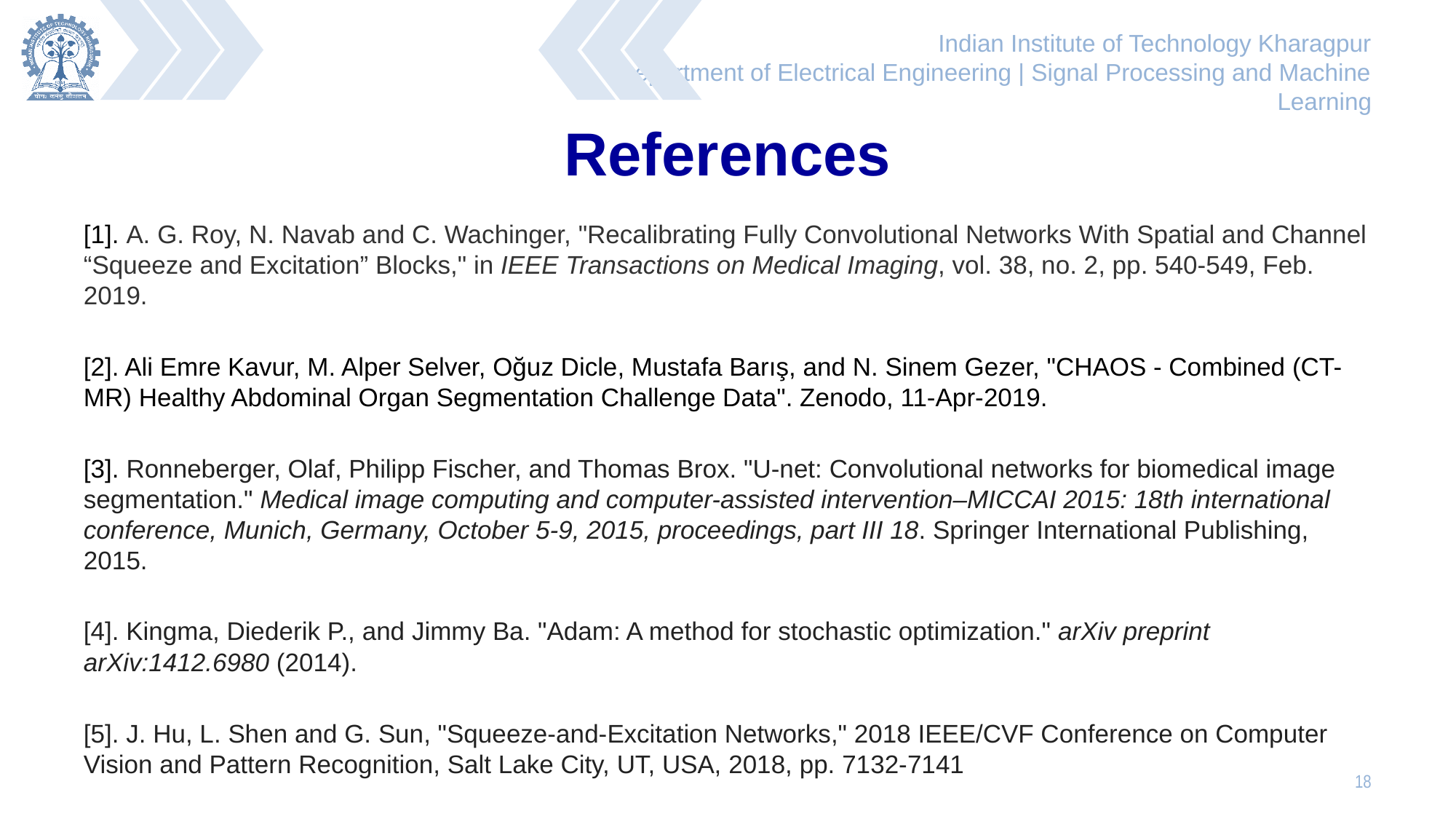

# References
[1]. A. G. Roy, N. Navab and C. Wachinger, "Recalibrating Fully Convolutional Networks With Spatial and Channel “Squeeze and Excitation” Blocks," in IEEE Transactions on Medical Imaging, vol. 38, no. 2, pp. 540-549, Feb. 2019.

[2]. Ali Emre Kavur, M. Alper Selver, Oğuz Dicle, Mustafa Barış, and N. Sinem Gezer, "CHAOS - Combined (CT-MR) Healthy Abdominal Organ Segmentation Challenge Data". Zenodo, 11-Apr-2019.

[3]. Ronneberger, Olaf, Philipp Fischer, and Thomas Brox. "U-net: Convolutional networks for biomedical image segmentation." Medical image computing and computer-assisted intervention–MICCAI 2015: 18th international conference, Munich, Germany, October 5-9, 2015, proceedings, part III 18. Springer International Publishing, 2015.

[4]. Kingma, Diederik P., and Jimmy Ba. "Adam: A method for stochastic optimization." arXiv preprint arXiv:1412.6980 (2014).

[5]. J. Hu, L. Shen and G. Sun, "Squeeze-and-Excitation Networks," 2018 IEEE/CVF Conference on Computer Vision and Pattern Recognition, Salt Lake City, UT, USA, 2018, pp. 7132-7141

18